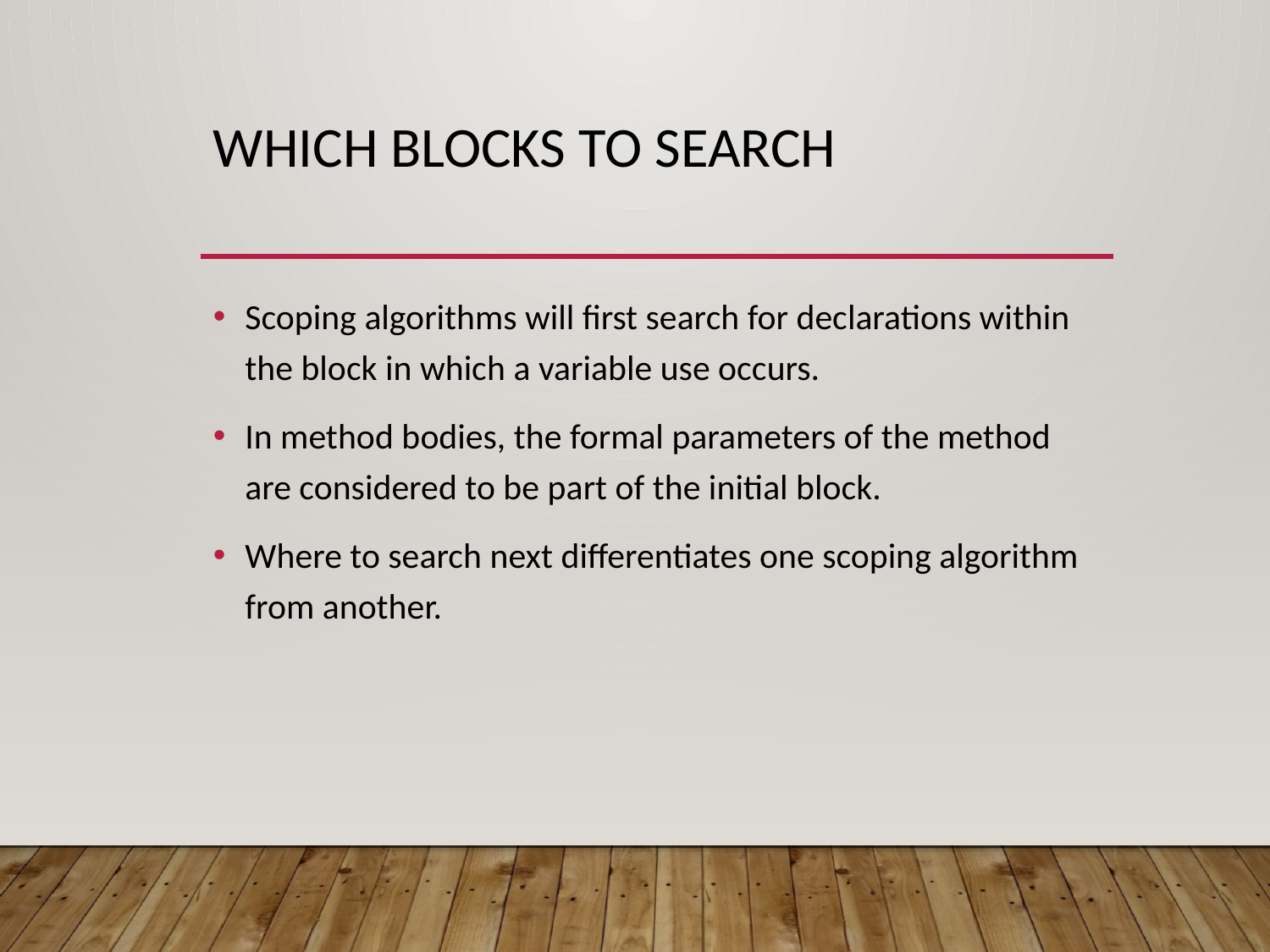

# Which blocks to Search
Scoping algorithms will first search for declarations within the block in which a variable use occurs.
In method bodies, the formal parameters of the method are considered to be part of the initial block.
Where to search next differentiates one scoping algorithm from another.